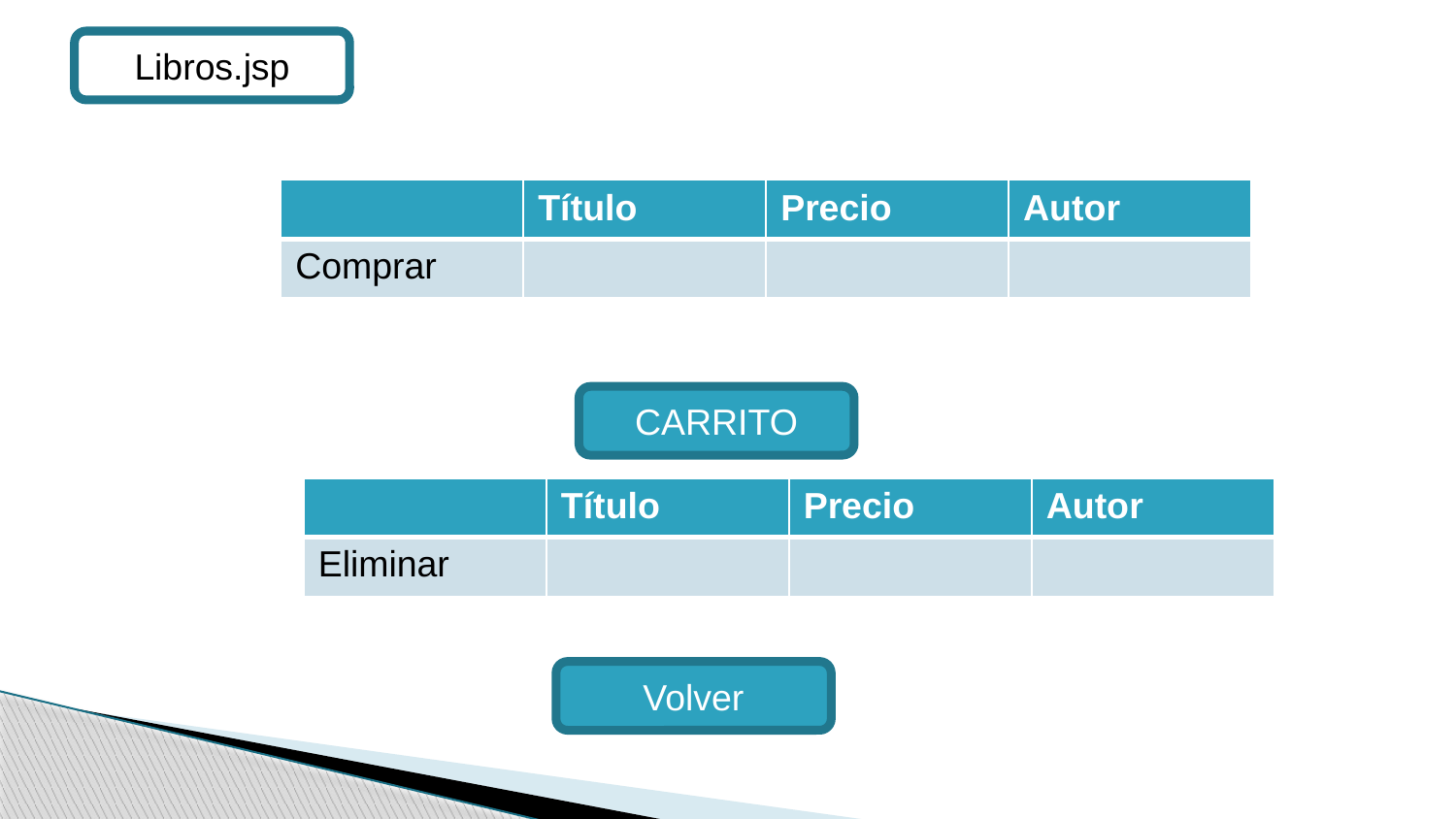

Libros.jsp
|  | Título | Precio | Autor |
| --- | --- | --- | --- |
| Comprar |  |  |  |
CARRITO
|  | Título | Precio | Autor |
| --- | --- | --- | --- |
| Eliminar |  |  |  |
Volver